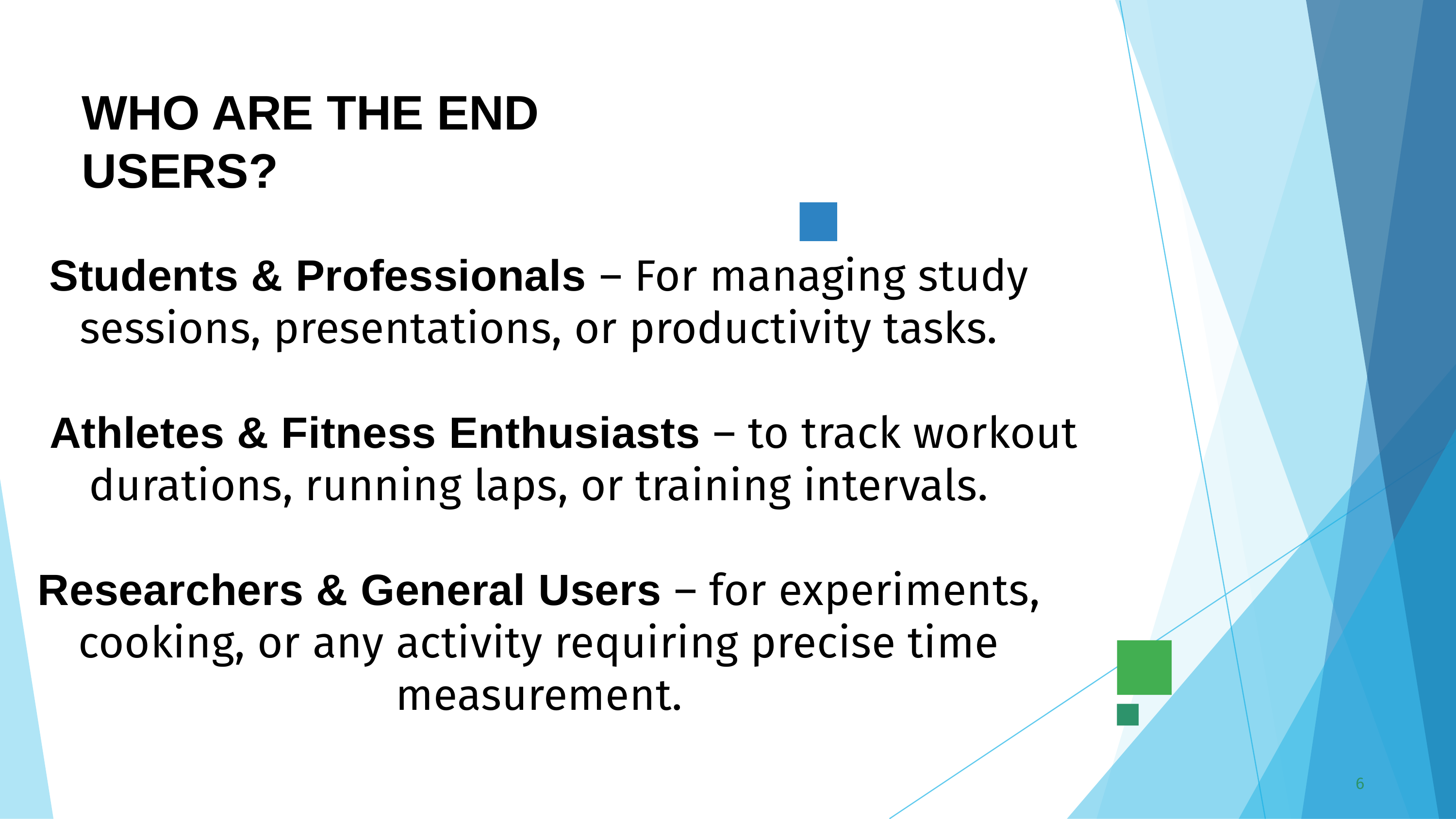

WHO ARE THE END USERS?

Students & Professionals – For managing study sessions, presentations, or productivity tasks.

    Athletes & Fitness Enthusiasts – to track workout durations, running laps, or training intervals.

Researchers & General Users – for experiments, cooking, or any activity requiring precise time measurement.

6